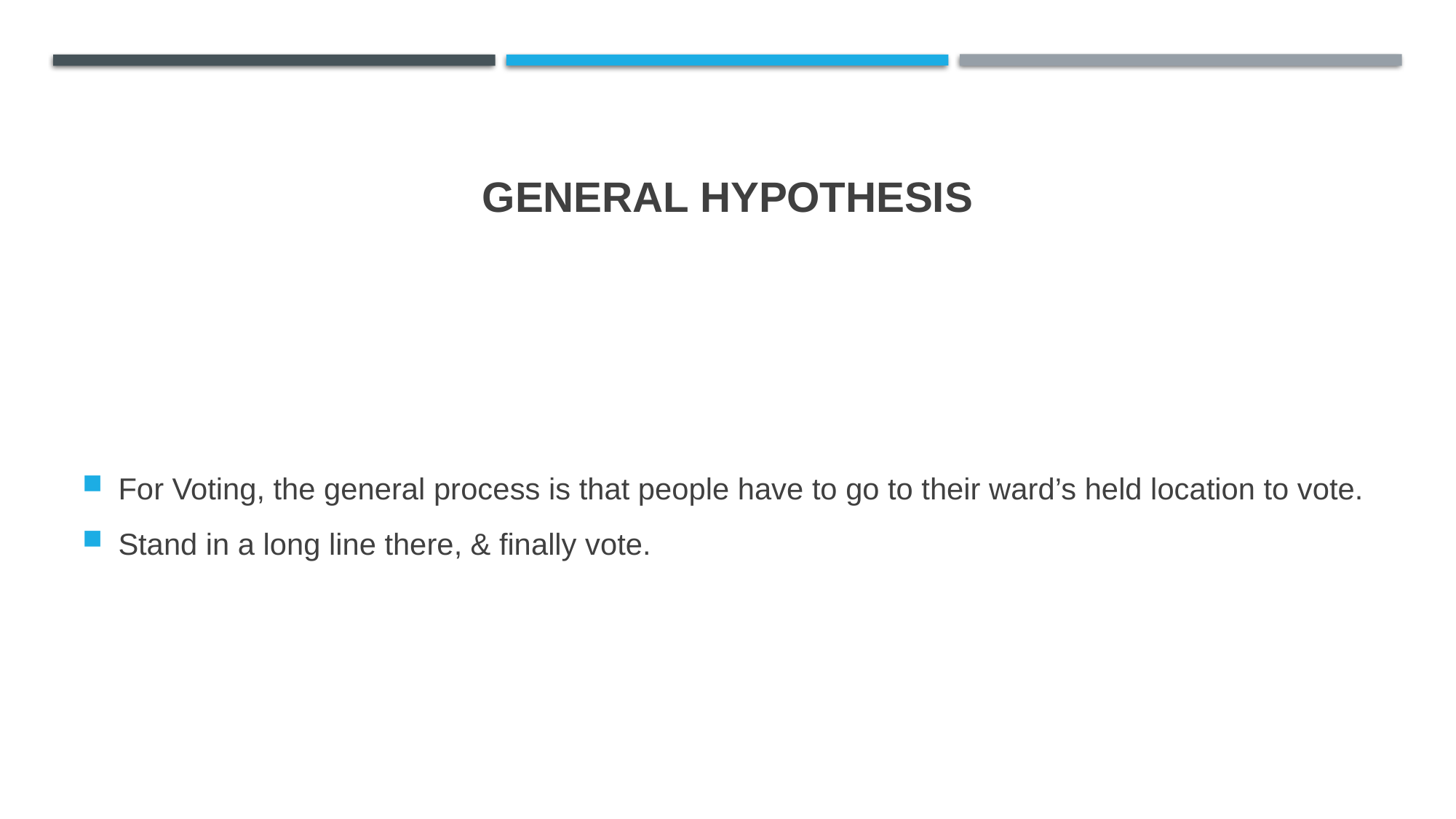

# General Hypothesis
For Voting, the general process is that people have to go to their ward’s held location to vote.
Stand in a long line there, & finally vote.